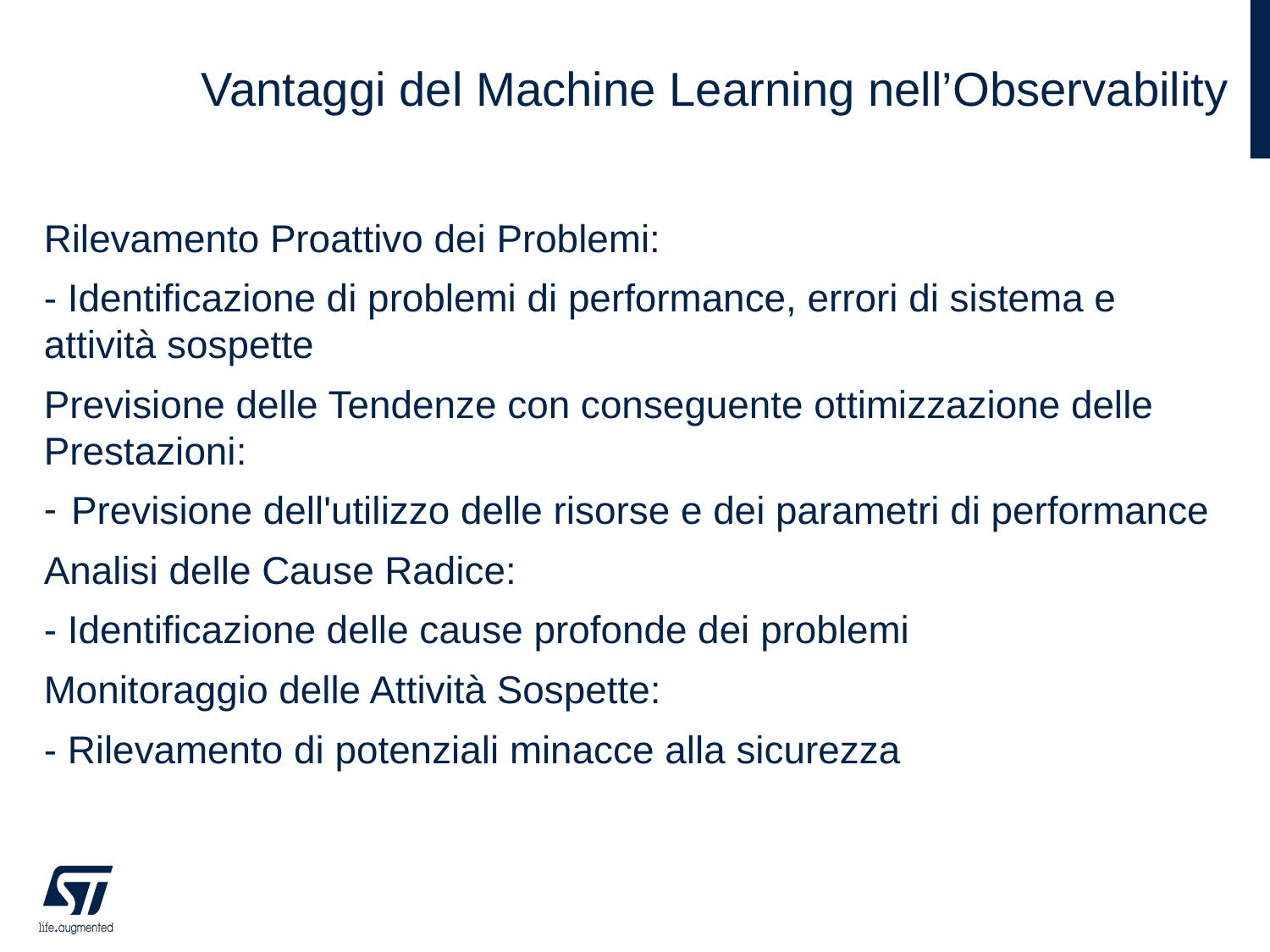

# Vantaggi del Machine Learning nell’Observability
Rilevamento Proattivo dei Problemi:
- Identificazione di problemi di performance, errori di sistema e attività sospette
Previsione delle Tendenze con conseguente ottimizzazione delle Prestazioni:
Previsione dell'utilizzo delle risorse e dei parametri di performance
Analisi delle Cause Radice:
- Identificazione delle cause profonde dei problemi
Monitoraggio delle Attività Sospette:
- Rilevamento di potenziali minacce alla sicurezza